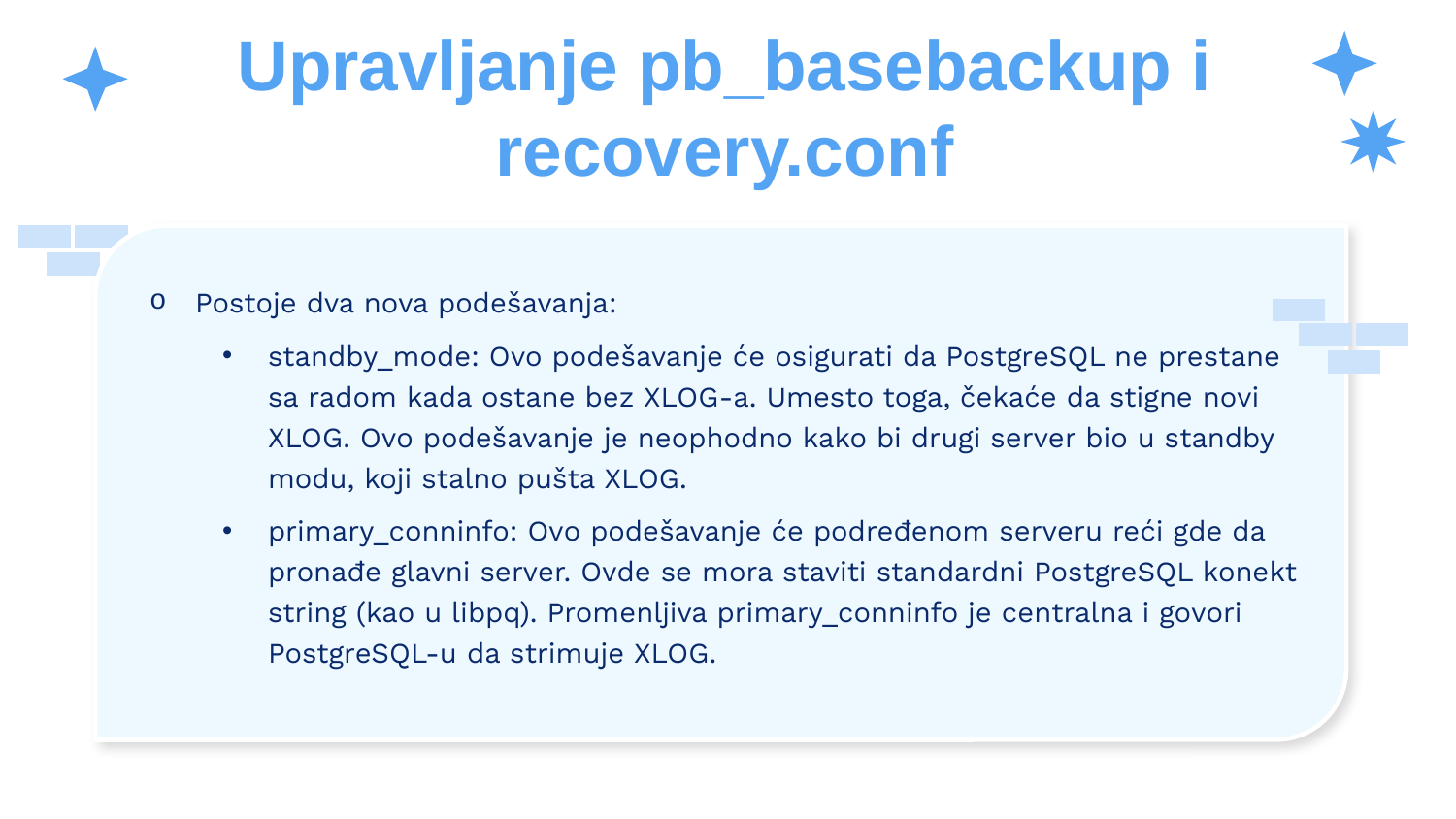

# Upravljanje pb_basebackup i recovery.conf

Postoje dva nova podešavanja:
standby_mode: Ovo podešavanje će osigurati da PostgreSQL ne prestane sa radom kada ostane bez XLOG-a. Umesto toga, čekaće da stigne novi XLOG. Ovo podešavanje je neophodno kako bi drugi server bio u standby modu, koji stalno pušta XLOG.
primary_conninfo: Ovo podešavanje će podređenom serveru reći gde da pronađe glavni server. Ovde se mora staviti standardni PostgreSQL konekt string (kao u libpq). Promenljiva primary_conninfo je centralna i govori PostgreSQL-u da strimuje XLOG.